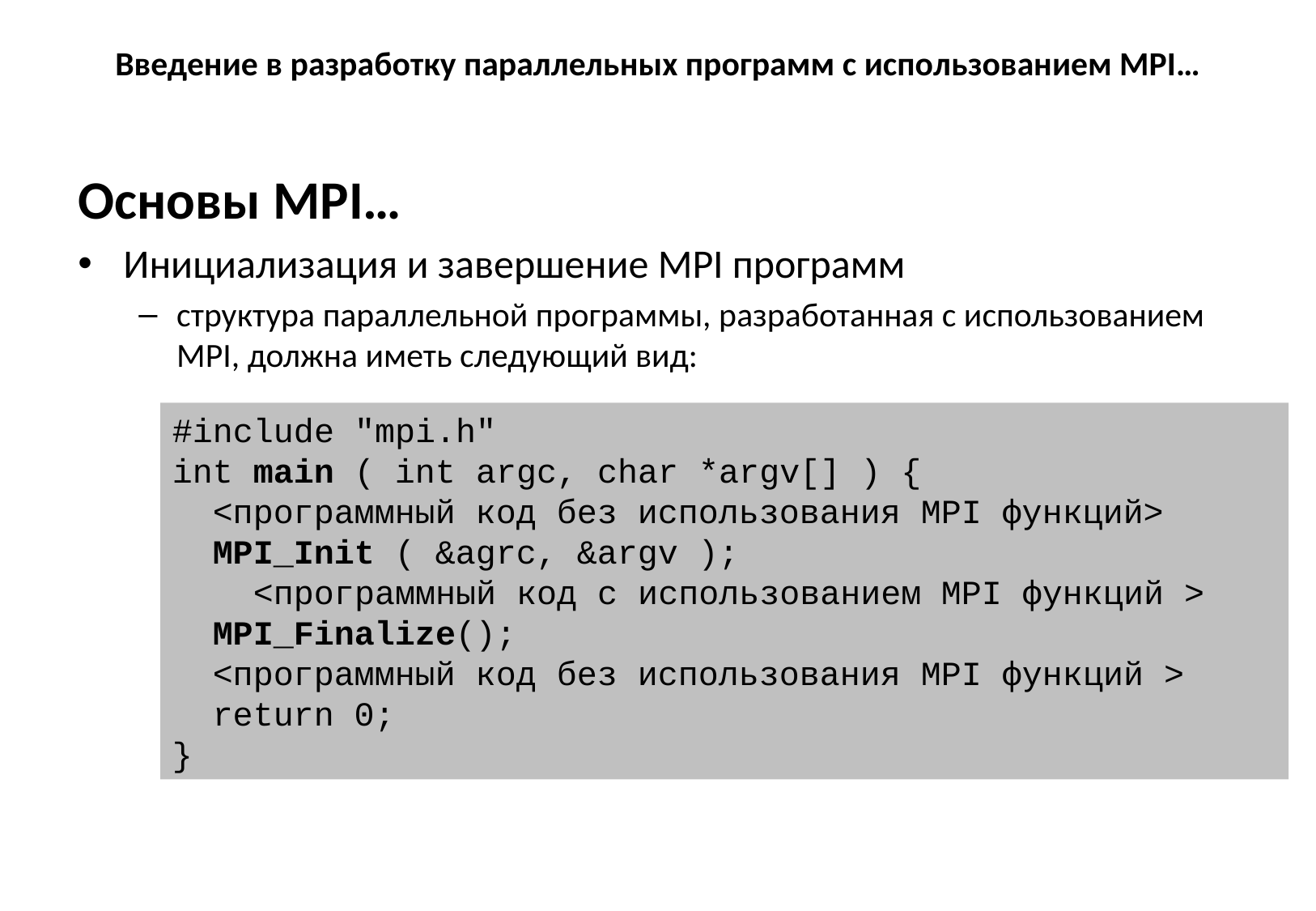

# Введение в разработку параллельных программ с использованием MPI…
Основы MPI…
Инициализация и завершение MPI программ
структура параллельной программы, разработанная с использованием MPI, должна иметь следующий вид:
#include "mpi.h"
int main ( int argc, char *argv[] ) {
  <программный код без использования MPI функций>
  MPI_Init ( &agrc, &argv );
    <программный код с использованием MPI функций >
  MPI_Finalize();
  <программный код без использования MPI функций >
  return 0;
}